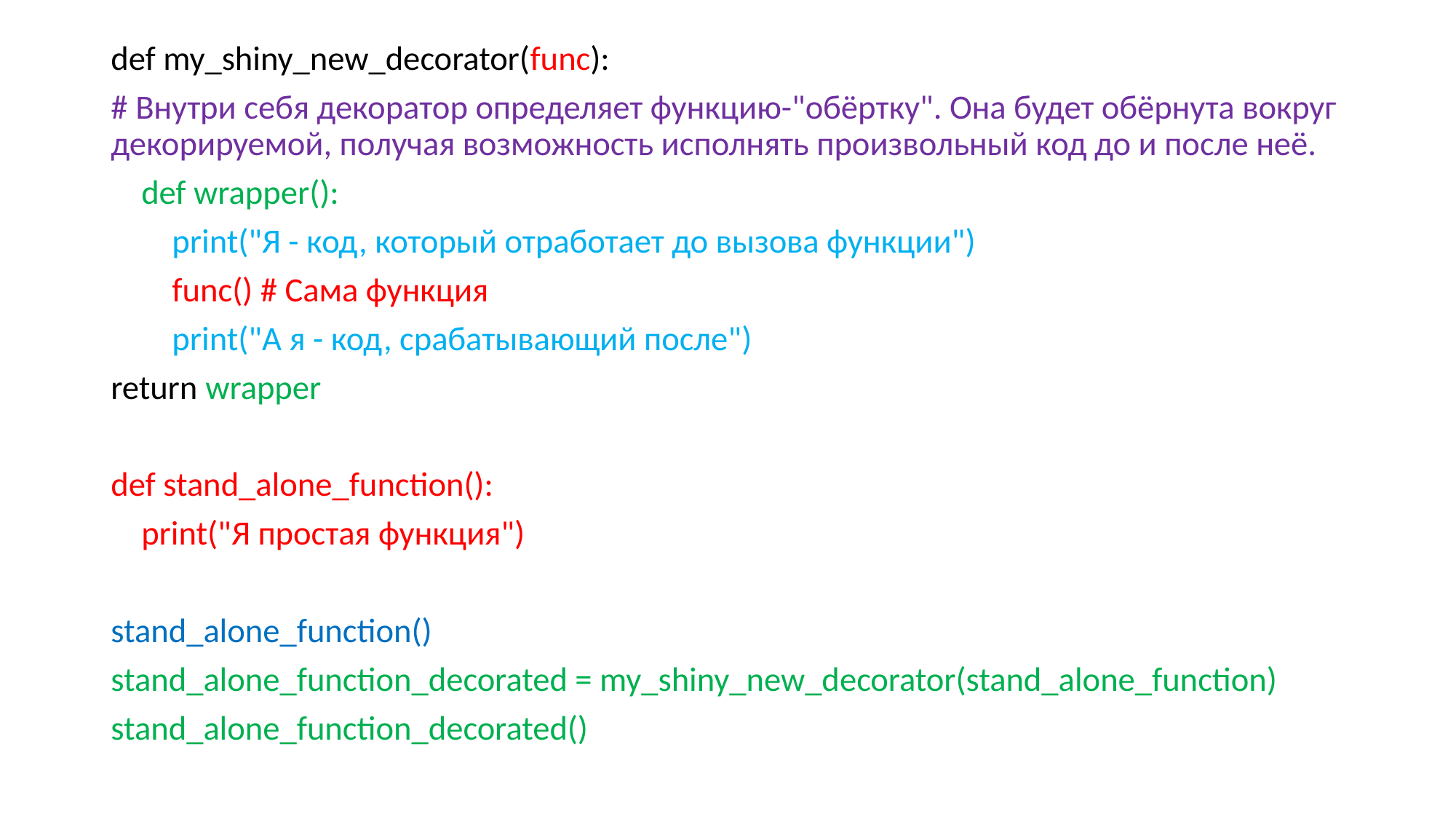

def my_shiny_new_decorator(func):
# Внутри себя декоратор определяет функцию-"обёртку". Она будет обёрнута вокруг декорируемой, получая возможность исполнять произвольный код до и после неё.
    def wrapper():
        print("Я - код, который отработает до вызова функции")
        func() # Сама функция
        print("А я - код, срабатывающий после")
return wrapper

def stand_alone_function():
    print("Я простая функция")

stand_alone_function()
stand_alone_function_decorated = my_shiny_new_decorator(stand_alone_function)
stand_alone_function_decorated()